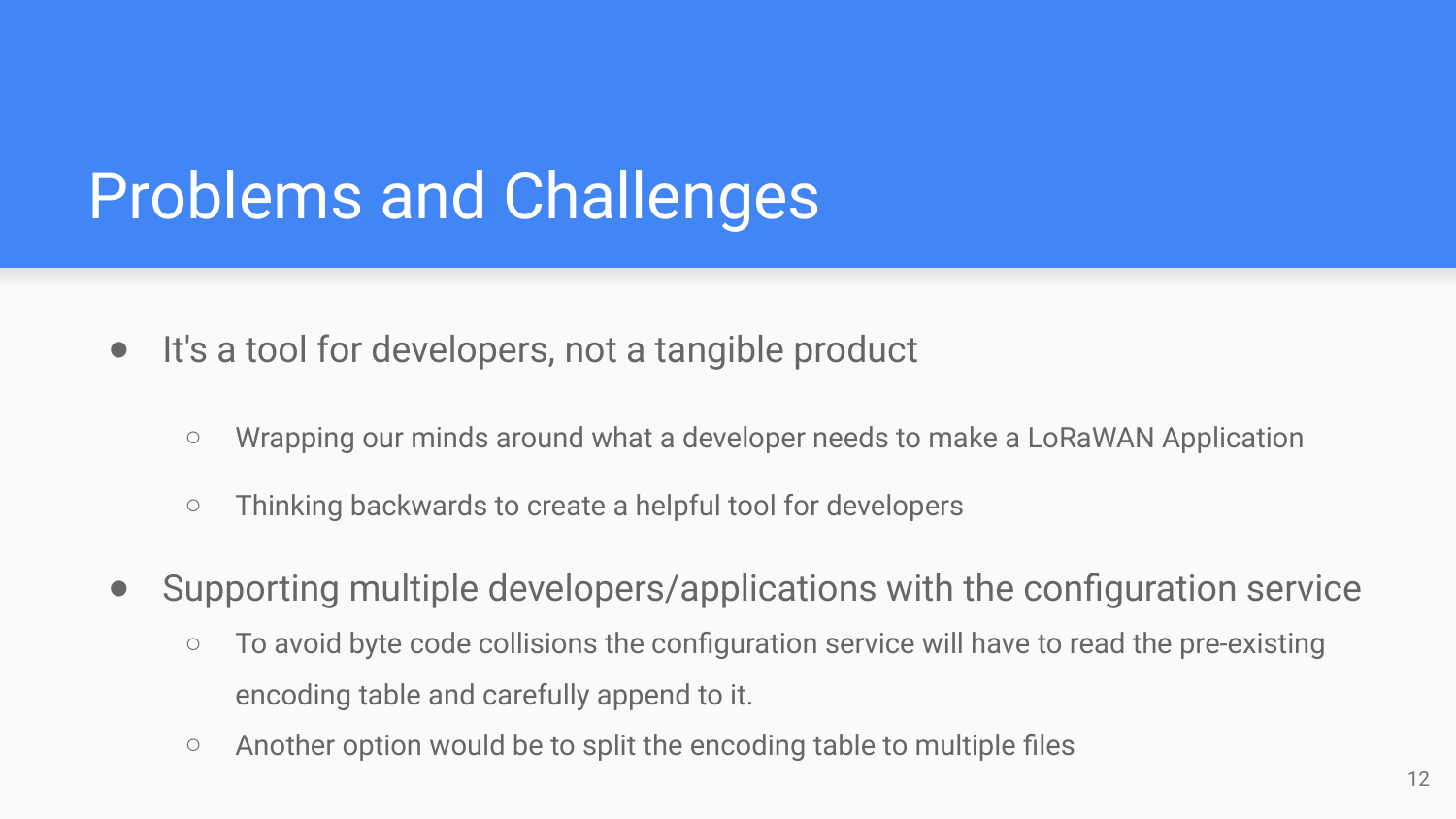

# Problems and Challenges
It's a tool for developers, not a tangible product
Wrapping our minds around what a developer needs to make a LoRaWAN Application
Thinking backwards to create a helpful tool for developers
Supporting multiple developers/applications with the configuration service
To avoid byte code collisions the configuration service will have to read the pre-existing encoding table and carefully append to it.
Another option would be to split the encoding table to multiple files
12